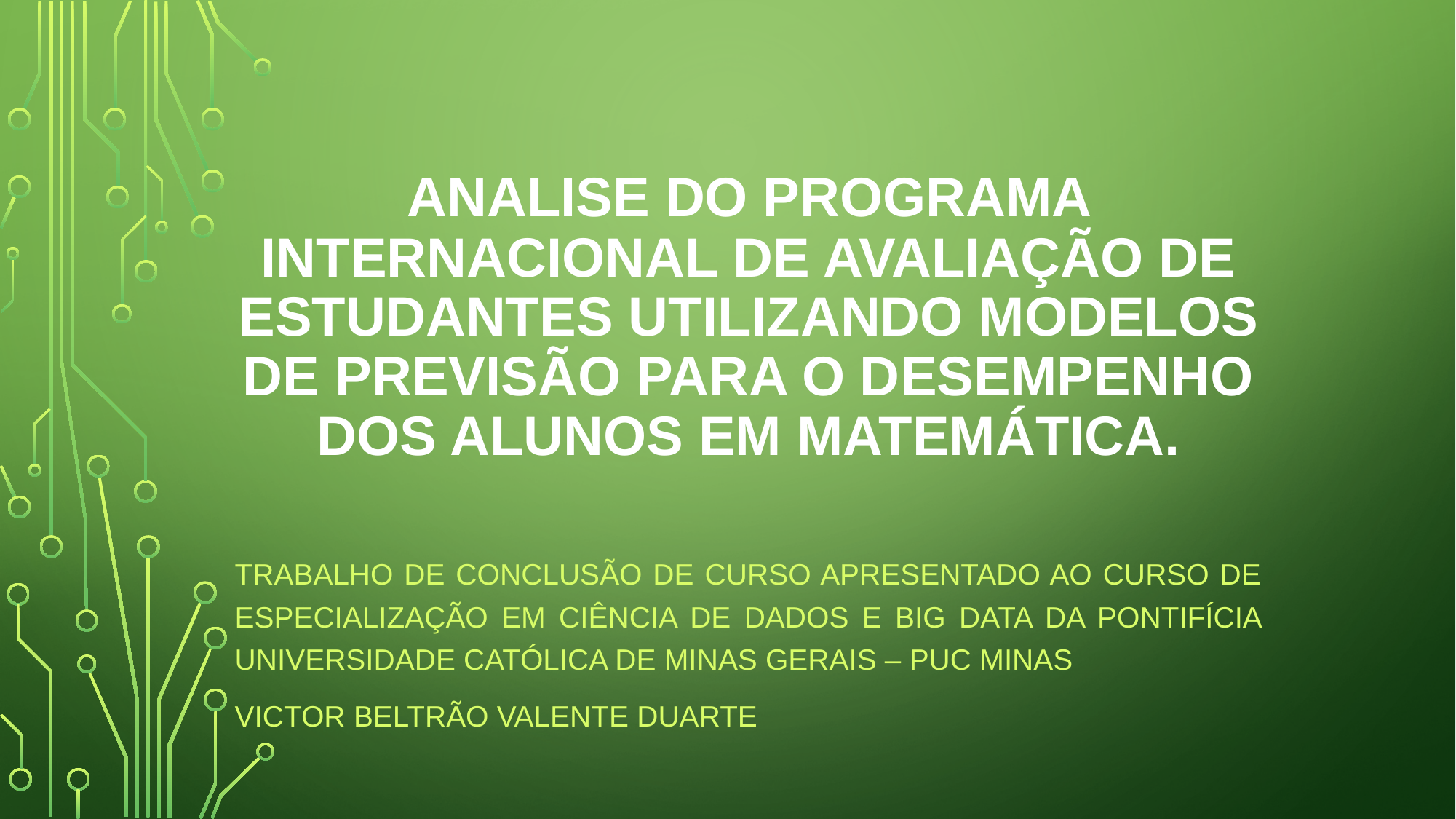

# Analise do Programa Internacional de Avaliação de Estudantes utilizando modelos de previsão para o desempenho dos alunos em Matemática.
Trabalho de conclusão de curso apresentado ao curso de especialização em Ciência de dados e big data da pontifícia universidade católica de minas gerais – puc minas
Victor Beltrão valente duarte